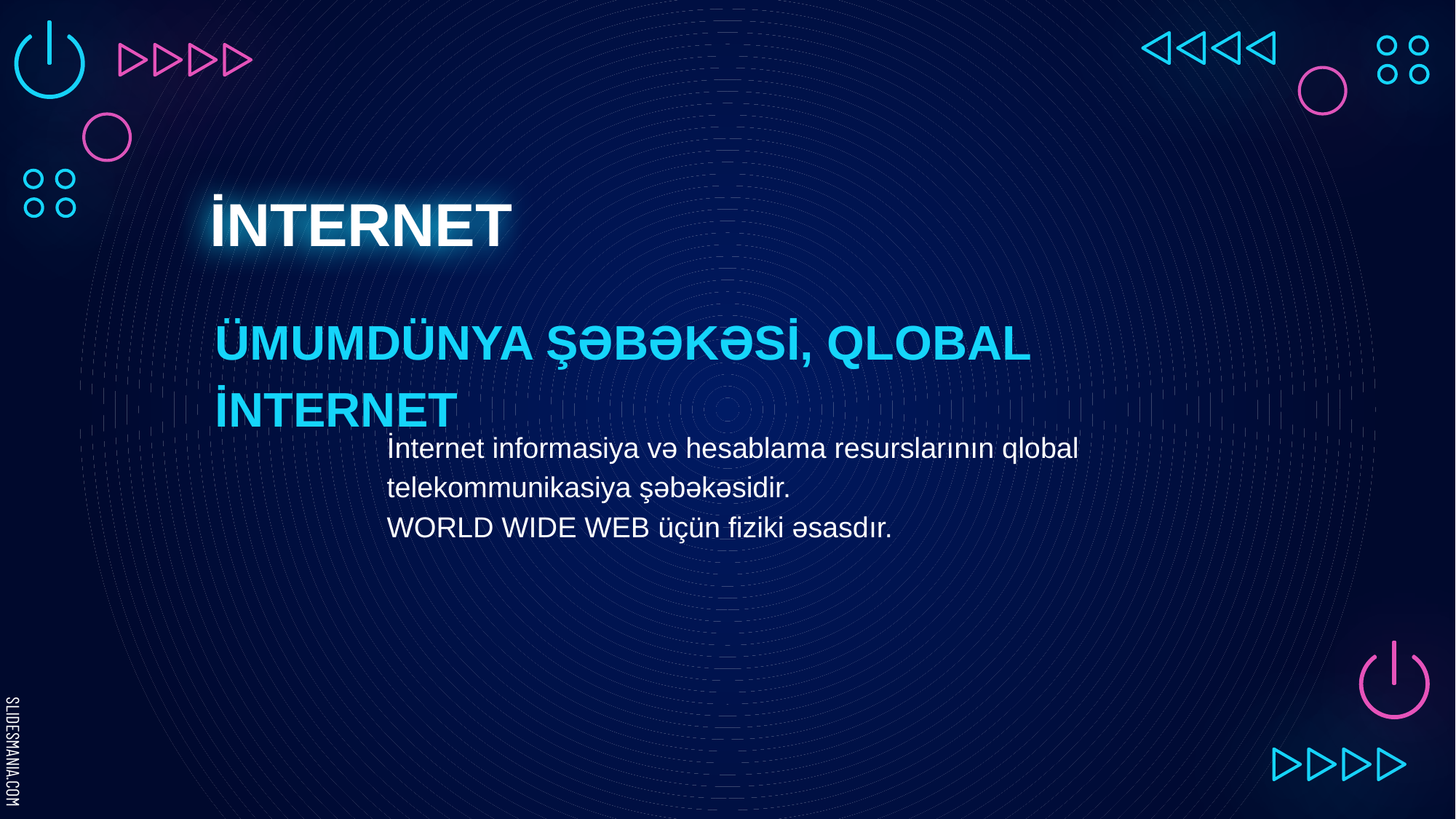

# İNTERNET
ÜMUMDÜNYA ŞƏBƏKƏSİ, QLOBAL İNTERNET
İnternet informasiya və hesablama resurslarının qlobal telekommunikasiya şəbəkəsidir.
WORLD WIDE WEB üçün fiziki əsasdır.